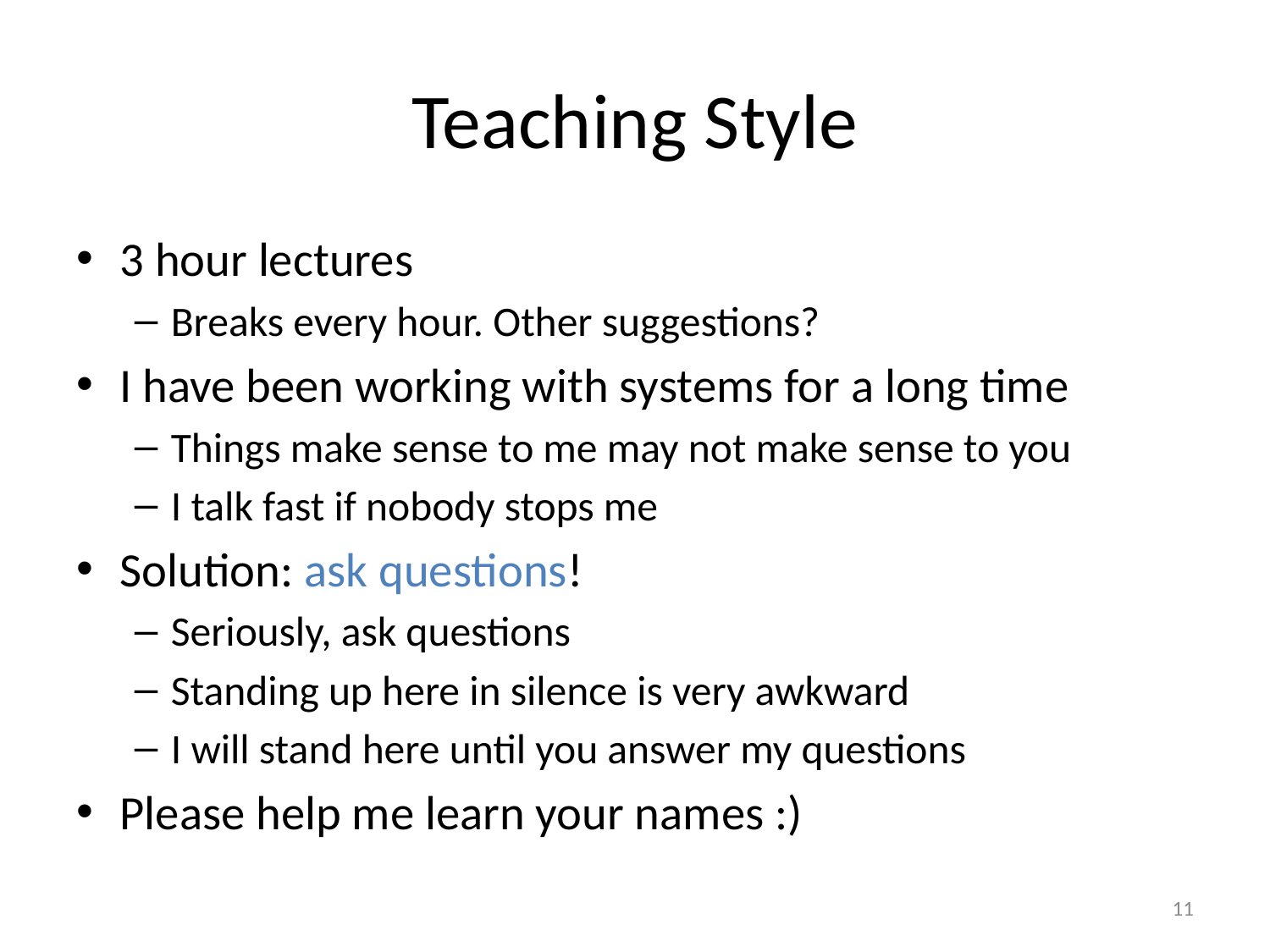

# Teaching Style
3 hour lectures
Breaks every hour. Other suggestions?
I have been working with systems for a long time
Things make sense to me may not make sense to you
I talk fast if nobody stops me
Solution: ask questions!
Seriously, ask questions
Standing up here in silence is very awkward
I will stand here until you answer my questions
Please help me learn your names :)
11